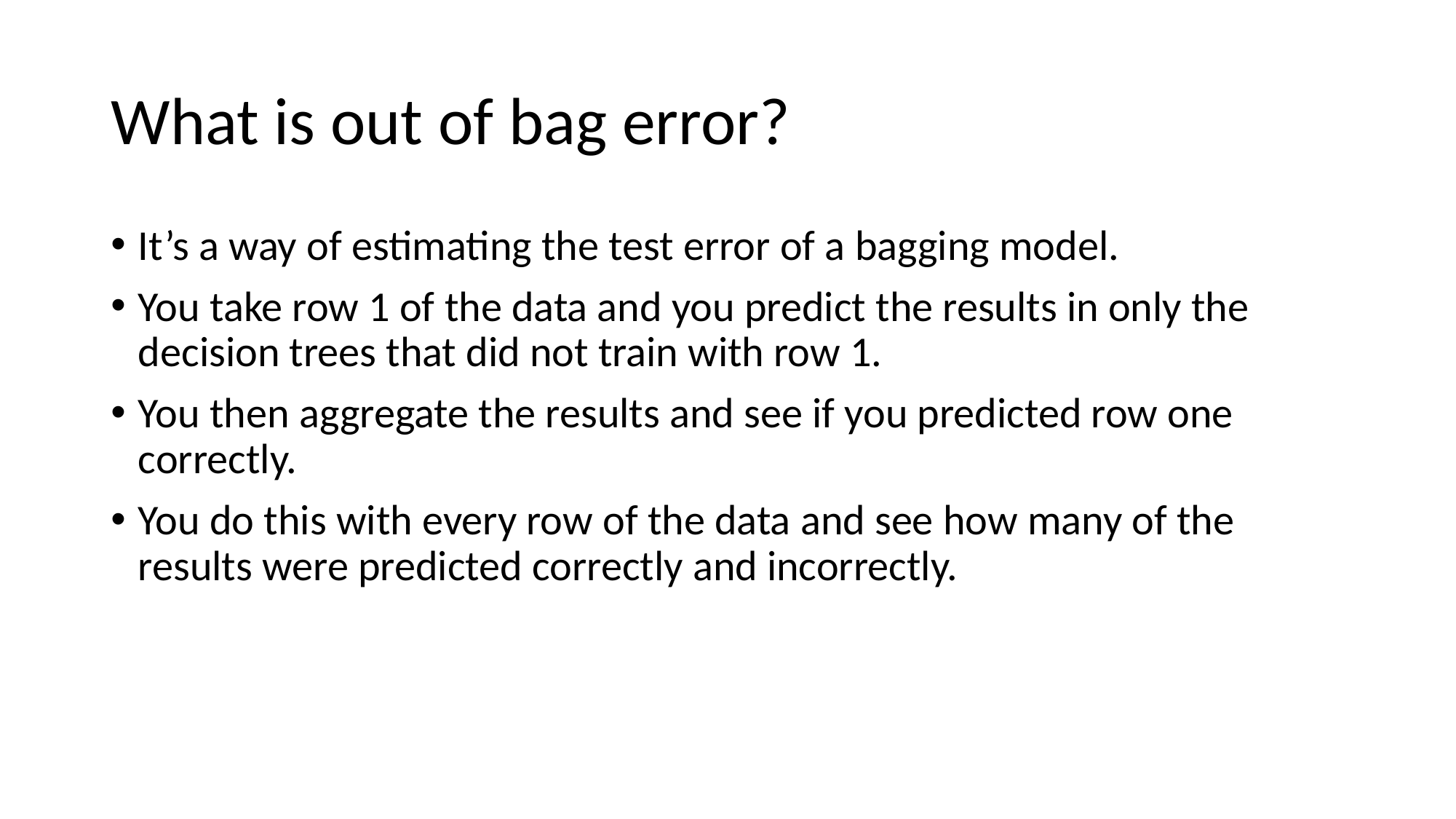

# What is out of bag error?
It’s a way of estimating the test error of a bagging model.
You take row 1 of the data and you predict the results in only the decision trees that did not train with row 1.
You then aggregate the results and see if you predicted row one correctly.
You do this with every row of the data and see how many of the results were predicted correctly and incorrectly.